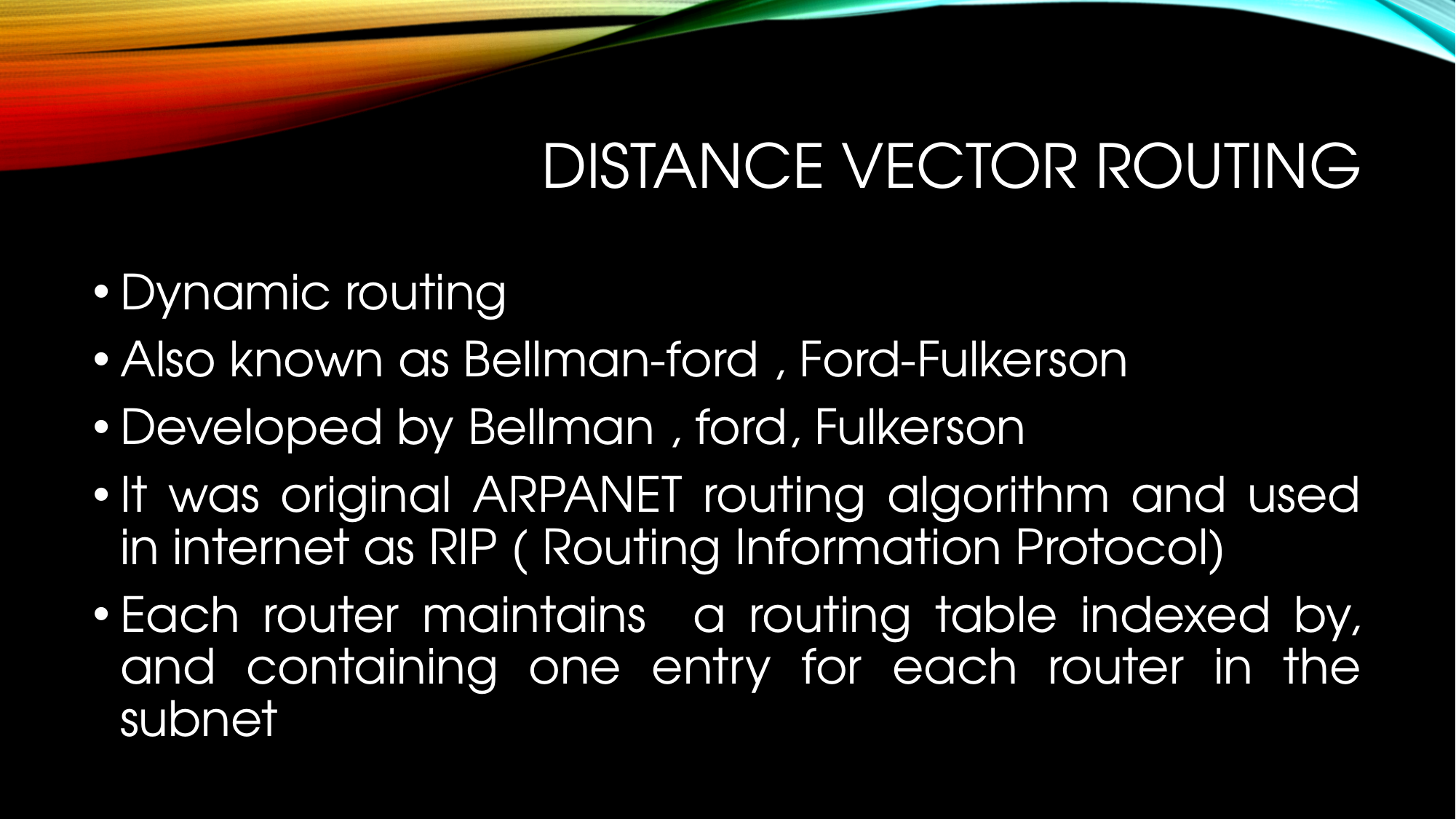

# Distance vector routing
Dynamic routing
Also known as Bellman-ford , Ford-Fulkerson
Developed by Bellman , ford, Fulkerson
It was original ARPANET routing algorithm and used in internet as RIP ( Routing Information Protocol)
Each router maintains  a routing table indexed by, and containing one entry for each router in the subnet